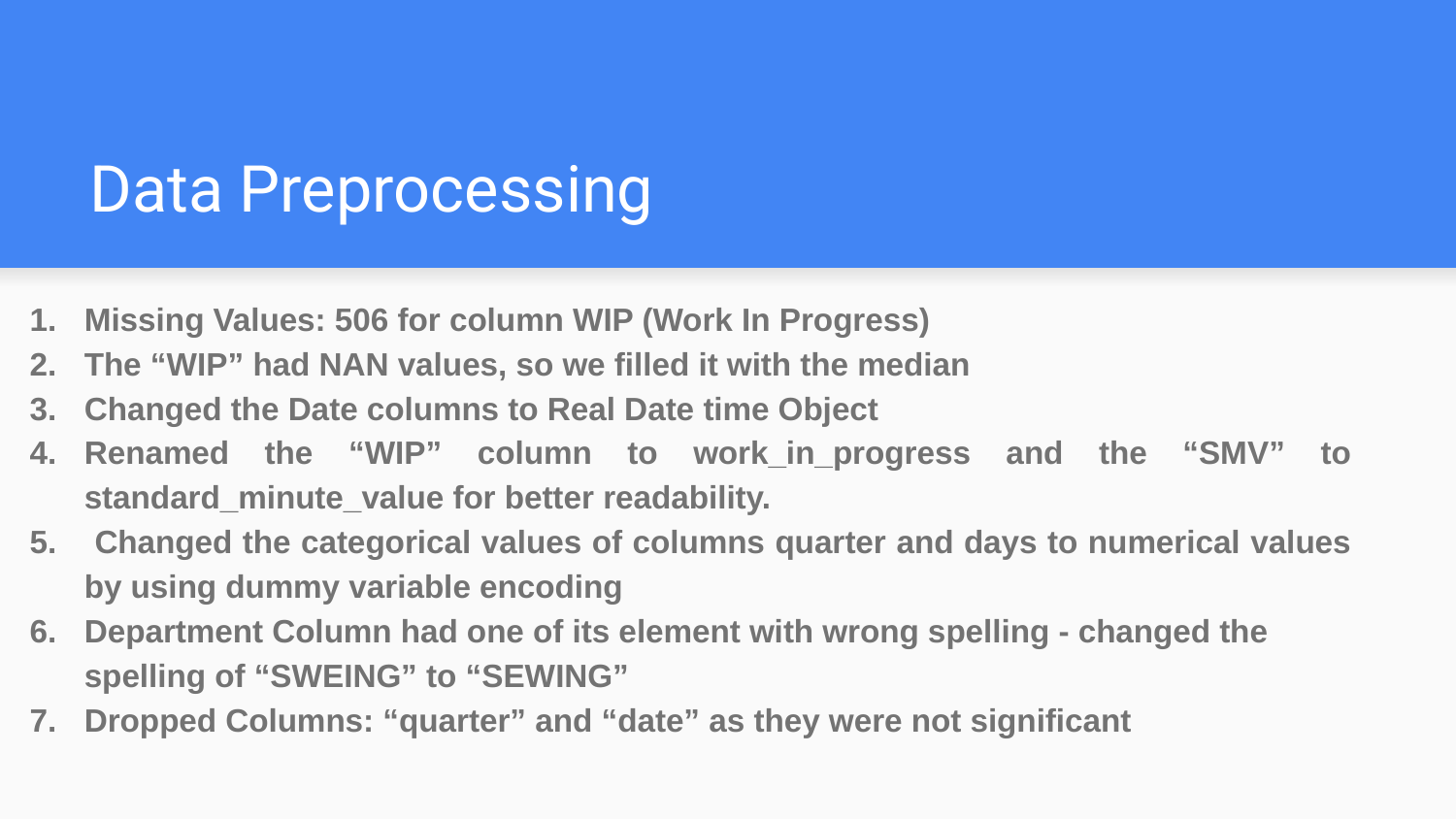

# Data Preprocessing

Missing Values: 506 for column WIP (Work In Progress)
The “WIP” had NAN values, so we filled it with the median
Changed the Date columns to Real Date time Object
Renamed the “WIP” column to work_in_progress and the “SMV” to standard_minute_value for better readability.
 Changed the categorical values of columns quarter and days to numerical values by using dummy variable encoding
Department Column had one of its element with wrong spelling - changed the spelling of “SWEING” to “SEWING”
Dropped Columns: “quarter” and “date” as they were not significant